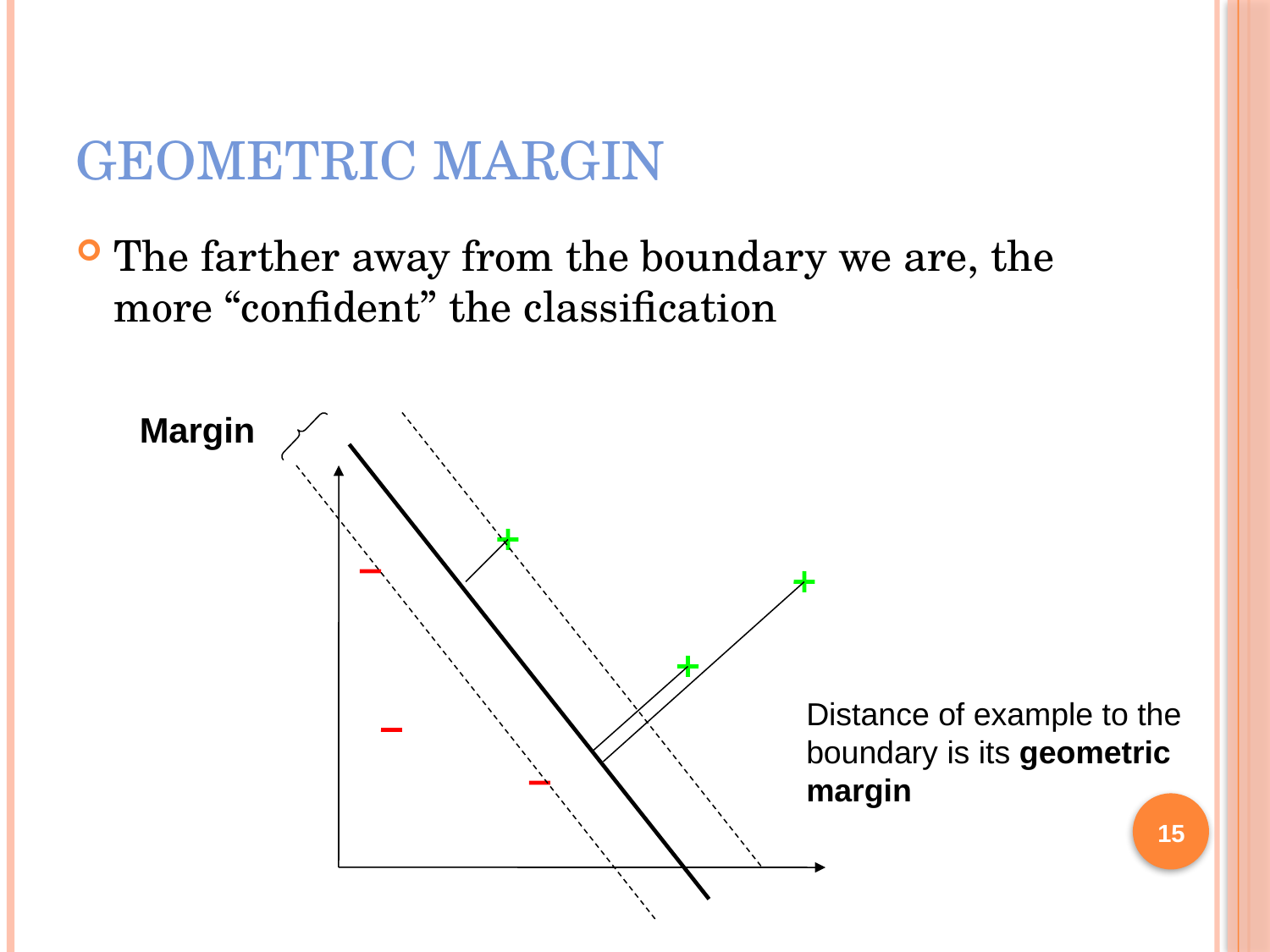

# Geometric Margin
The farther away from the boundary we are, the more “confident” the classification

Margin

Distance of example to the boundary is its geometric margin

15